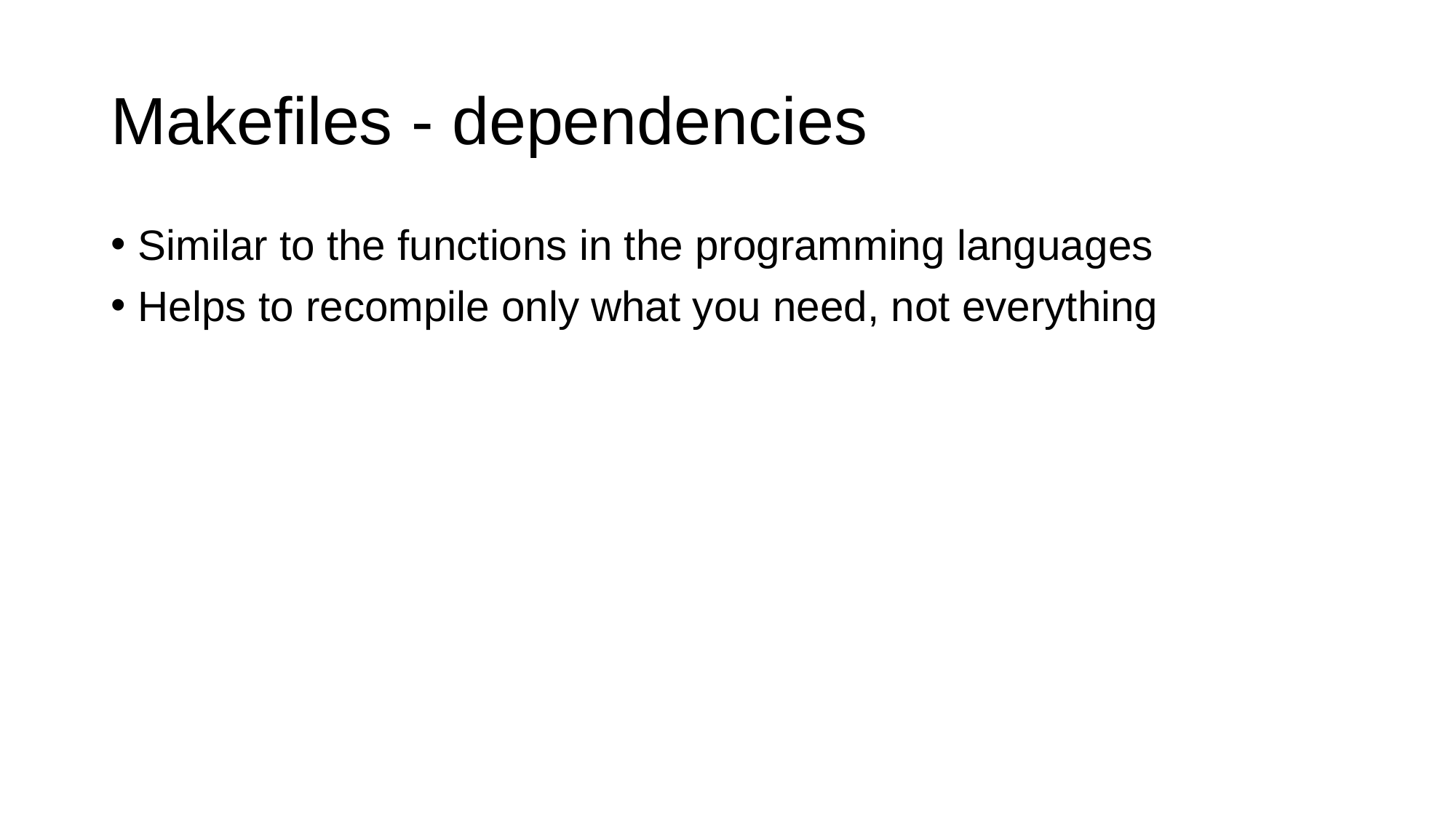

# Makefiles - dependencies
Similar to the functions in the programming languages
Helps to recompile only what you need, not everything